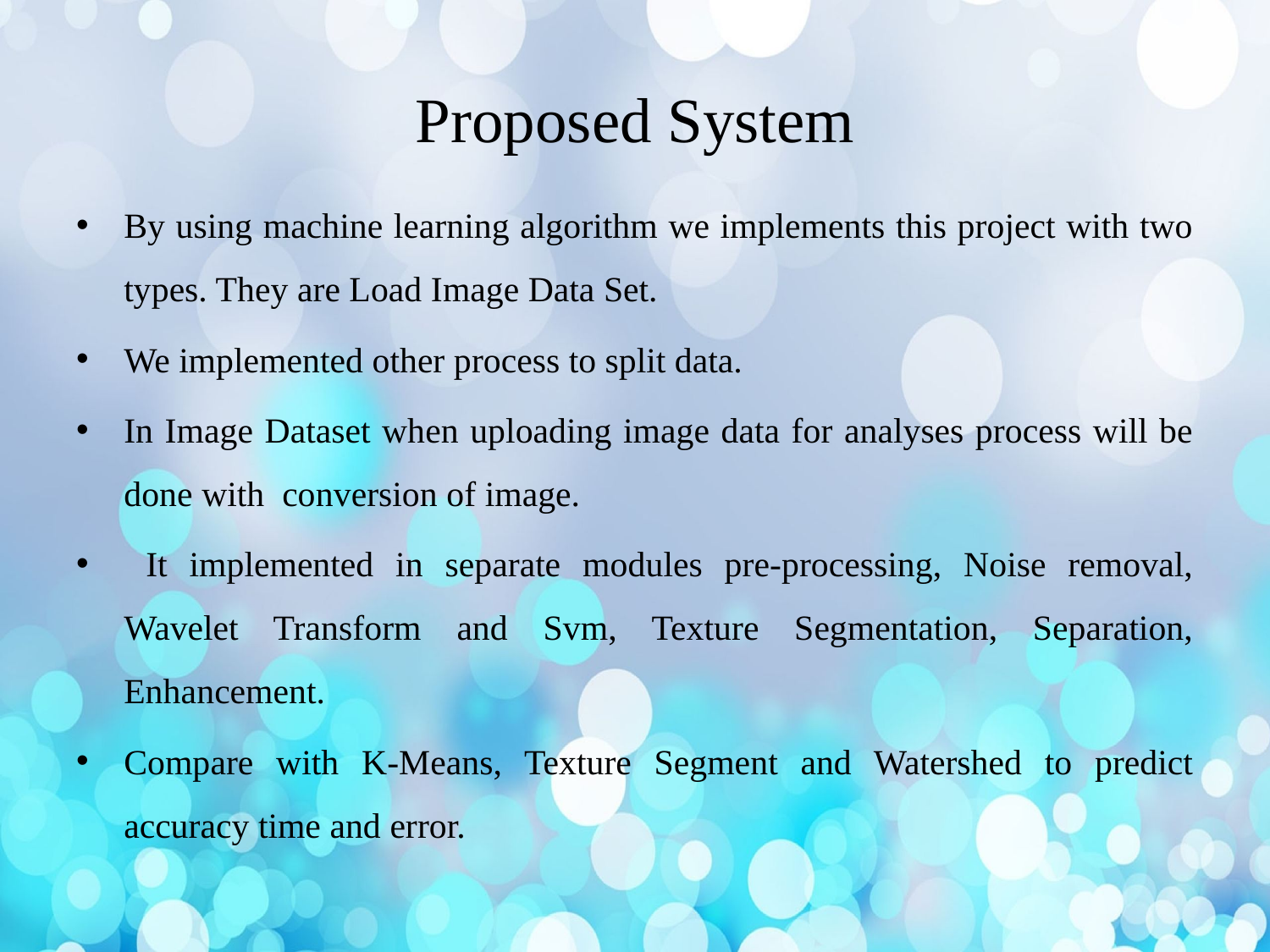

# Proposed System
By using machine learning algorithm we implements this project with two types. They are Load Image Data Set.
We implemented other process to split data.
In Image Dataset when uploading image data for analyses process will be done with  conversion of image.
 It implemented in separate modules pre-processing, Noise removal, Wavelet Transform and Svm, Texture Segmentation, Separation, Enhancement.
Compare with K-Means, Texture Segment and Watershed to predict accuracy time and error.